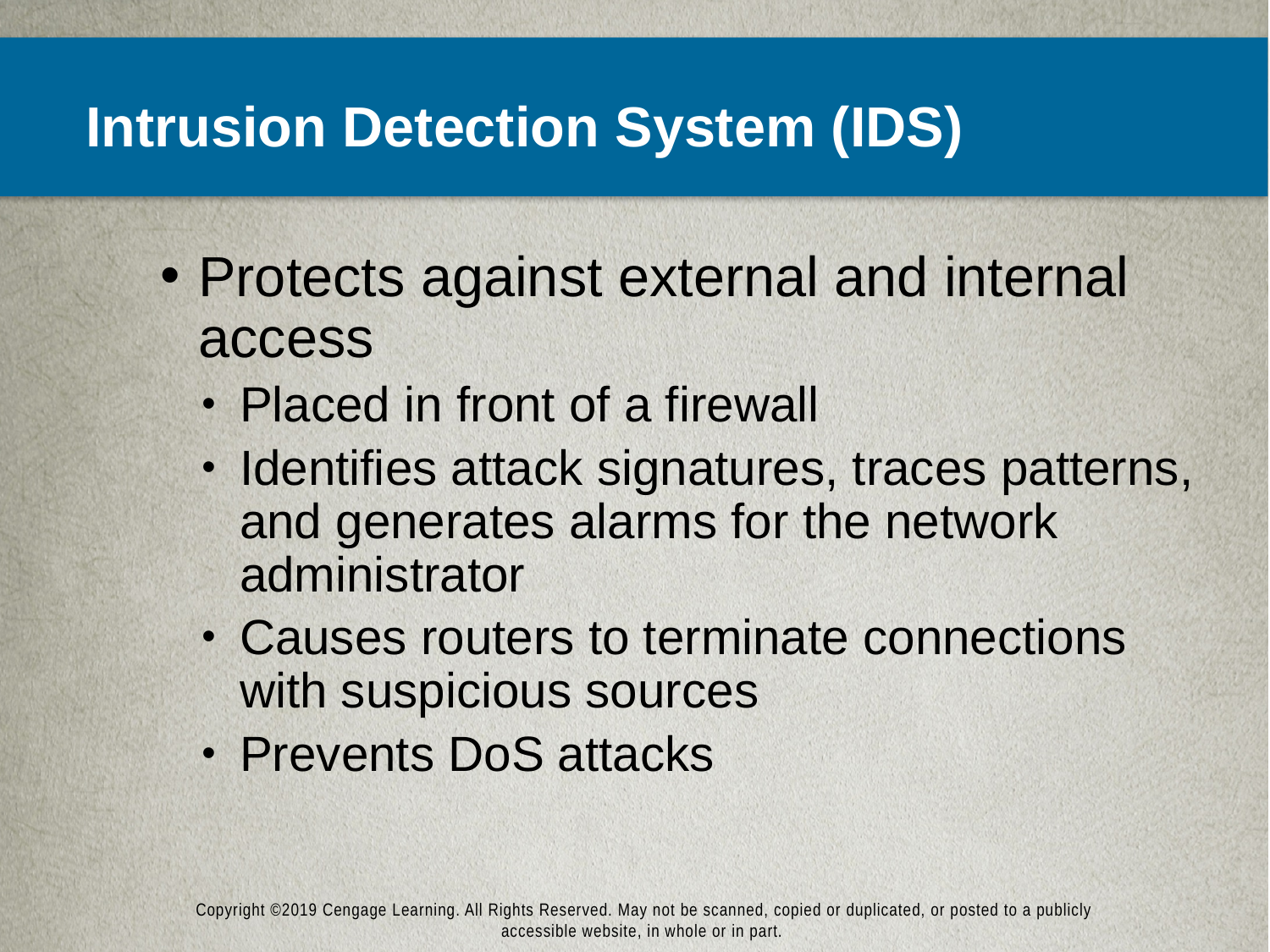

# Intrusion Detection System (IDS)
Protects against external and internal access
Placed in front of a firewall
Identifies attack signatures, traces patterns, and generates alarms for the network administrator
Causes routers to terminate connections with suspicious sources
Prevents DoS attacks